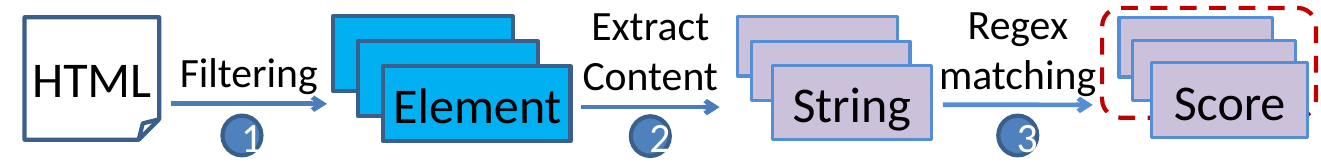

Regex
matching
Extract
Content

HTML

Filtering

Score
String
Element

3
1
2